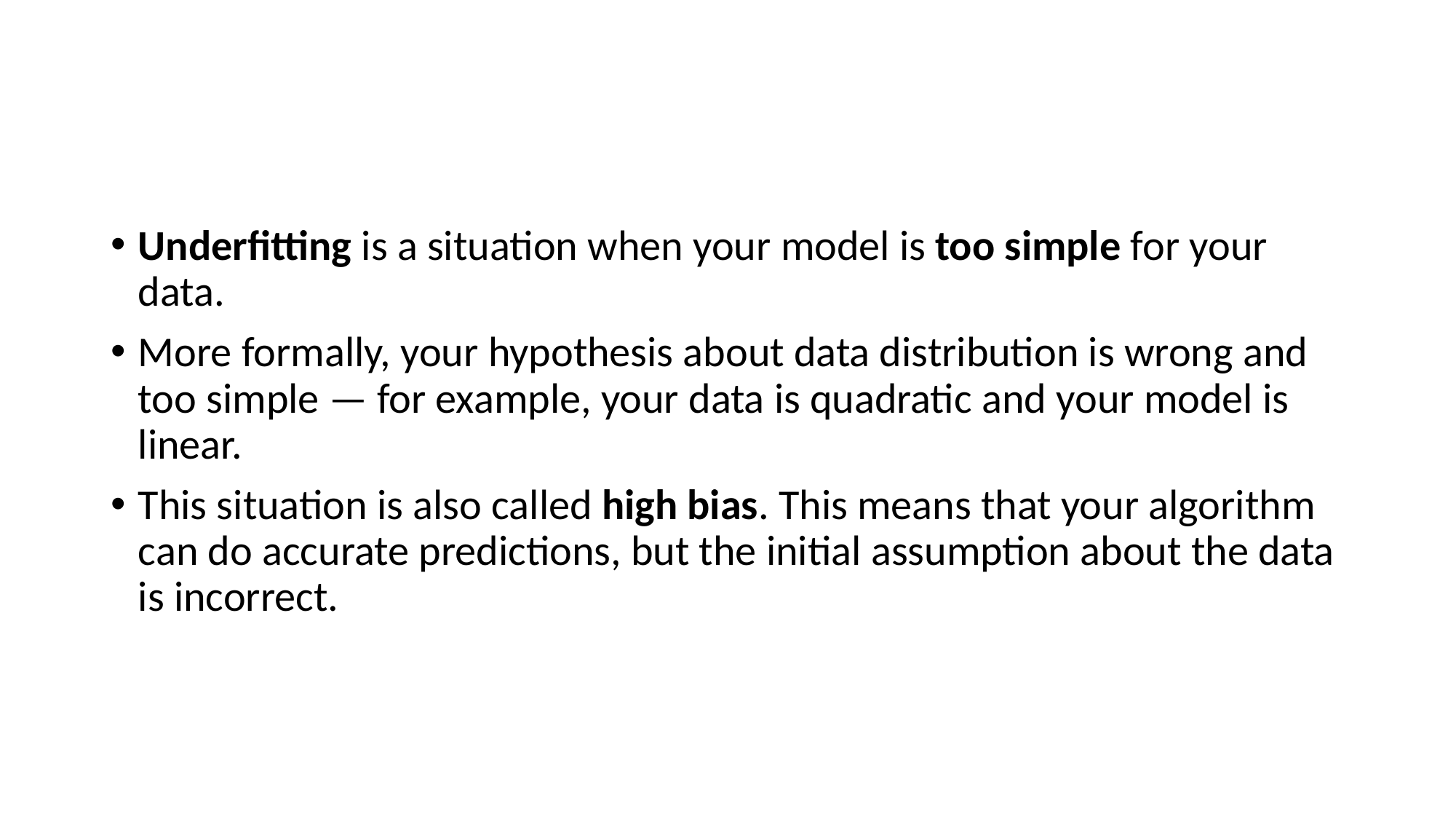

Underfitting is a situation when your model is too simple for your data.
More formally, your hypothesis about data distribution is wrong and too simple — for example, your data is quadratic and your model is linear.
This situation is also called high bias. This means that your algorithm can do accurate predictions, but the initial assumption about the data is incorrect.